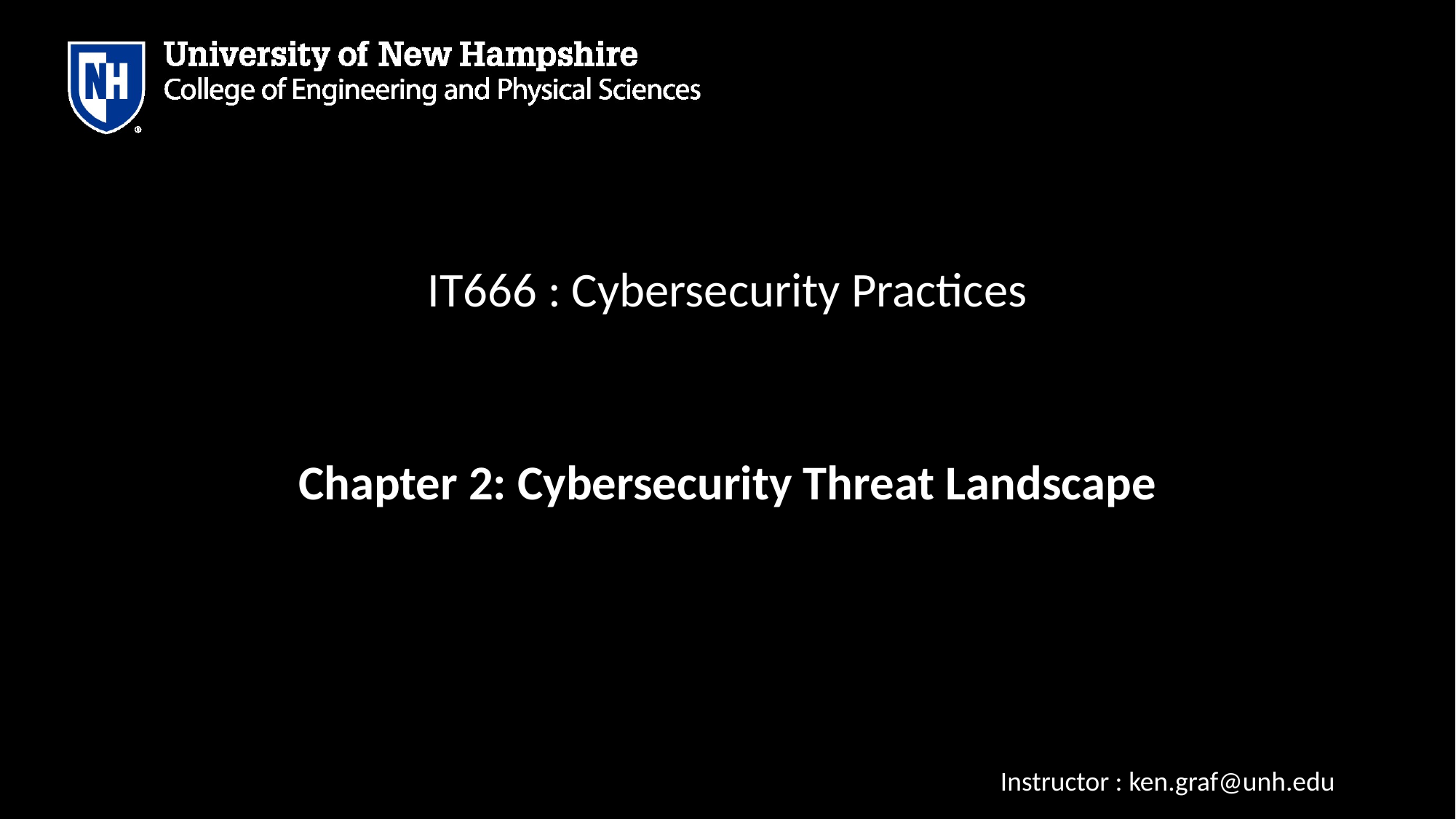

# IT666 : Cybersecurity Practices
Chapter 2: Cybersecurity Threat Landscape